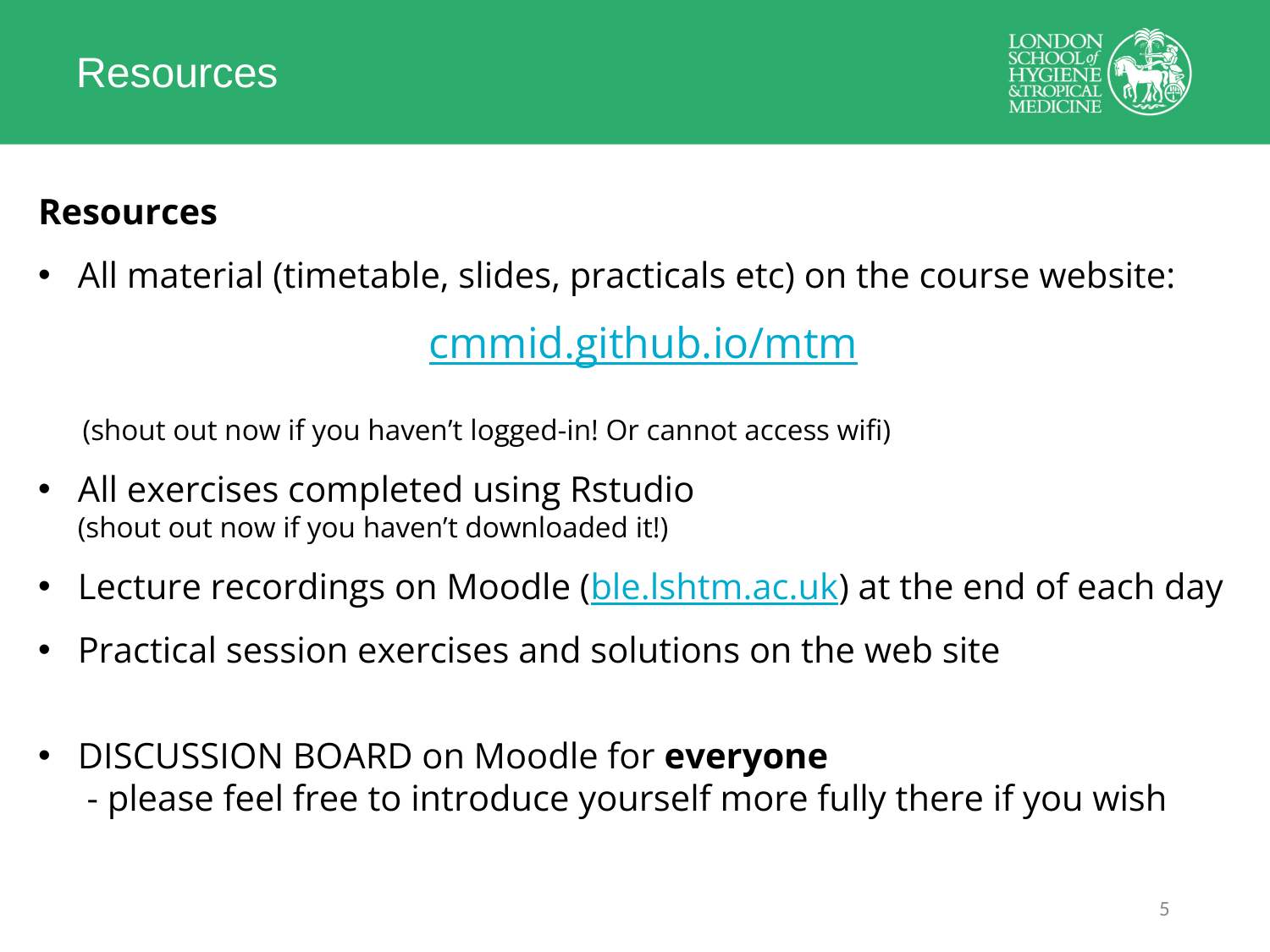

# Resources
Resources
All material (timetable, slides, practicals etc) on the course website:
 cmmid.github.io/mtm
      (shout out now if you haven’t logged-in! Or cannot access wifi)
All exercises completed using Rstudio
(shout out now if you haven’t downloaded it!)
Lecture recordings on Moodle (ble.lshtm.ac.uk) at the end of each day
Practical session exercises and solutions on the web site
DISCUSSION BOARD on Moodle for everyone
 - please feel free to introduce yourself more fully there if you wish

5